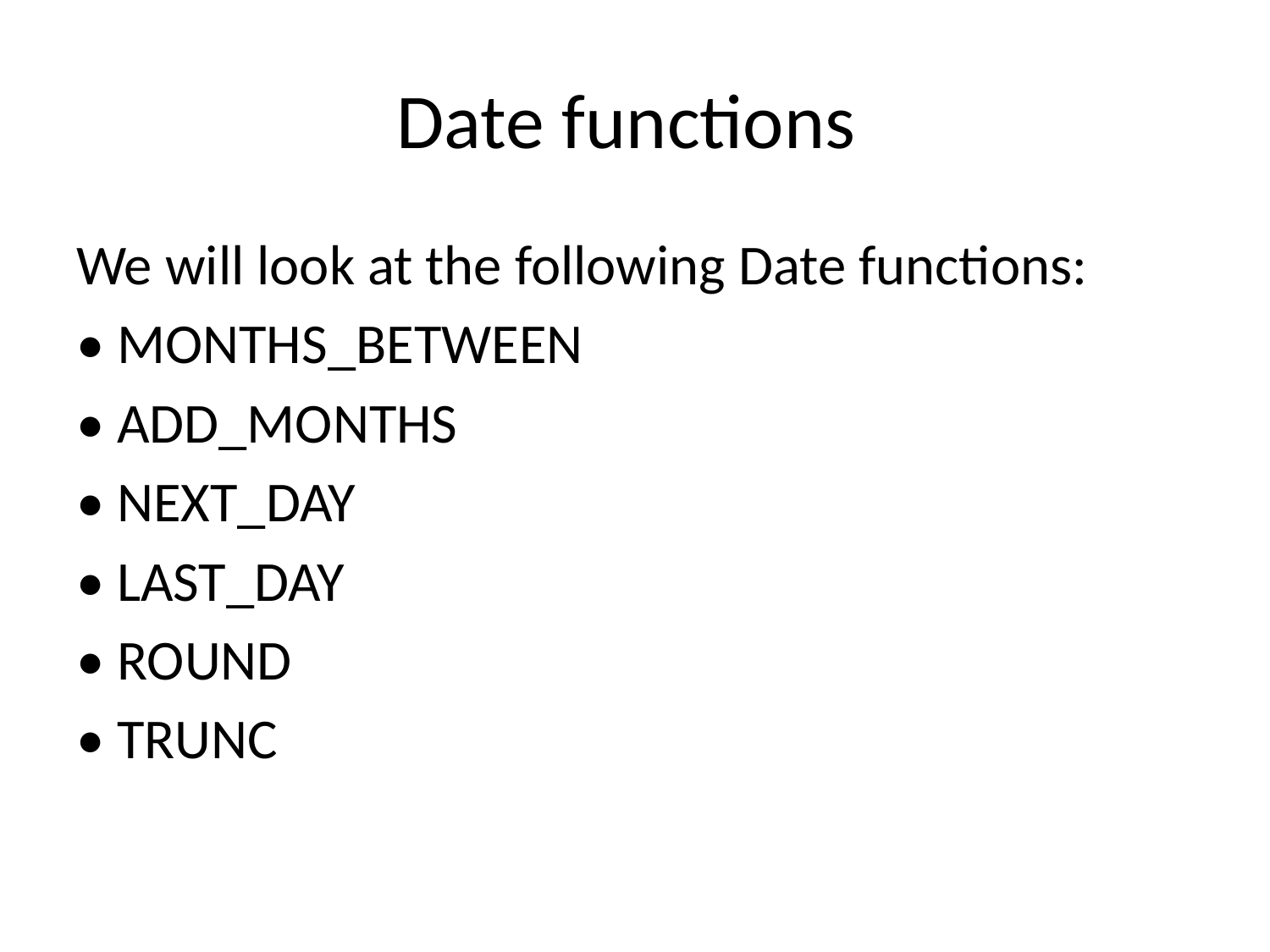

# Date functions
We will look at the following Date functions:
• MONTHS_BETWEEN
• ADD_MONTHS
• NEXT_DAY
• LAST_DAY
• ROUND
• TRUNC